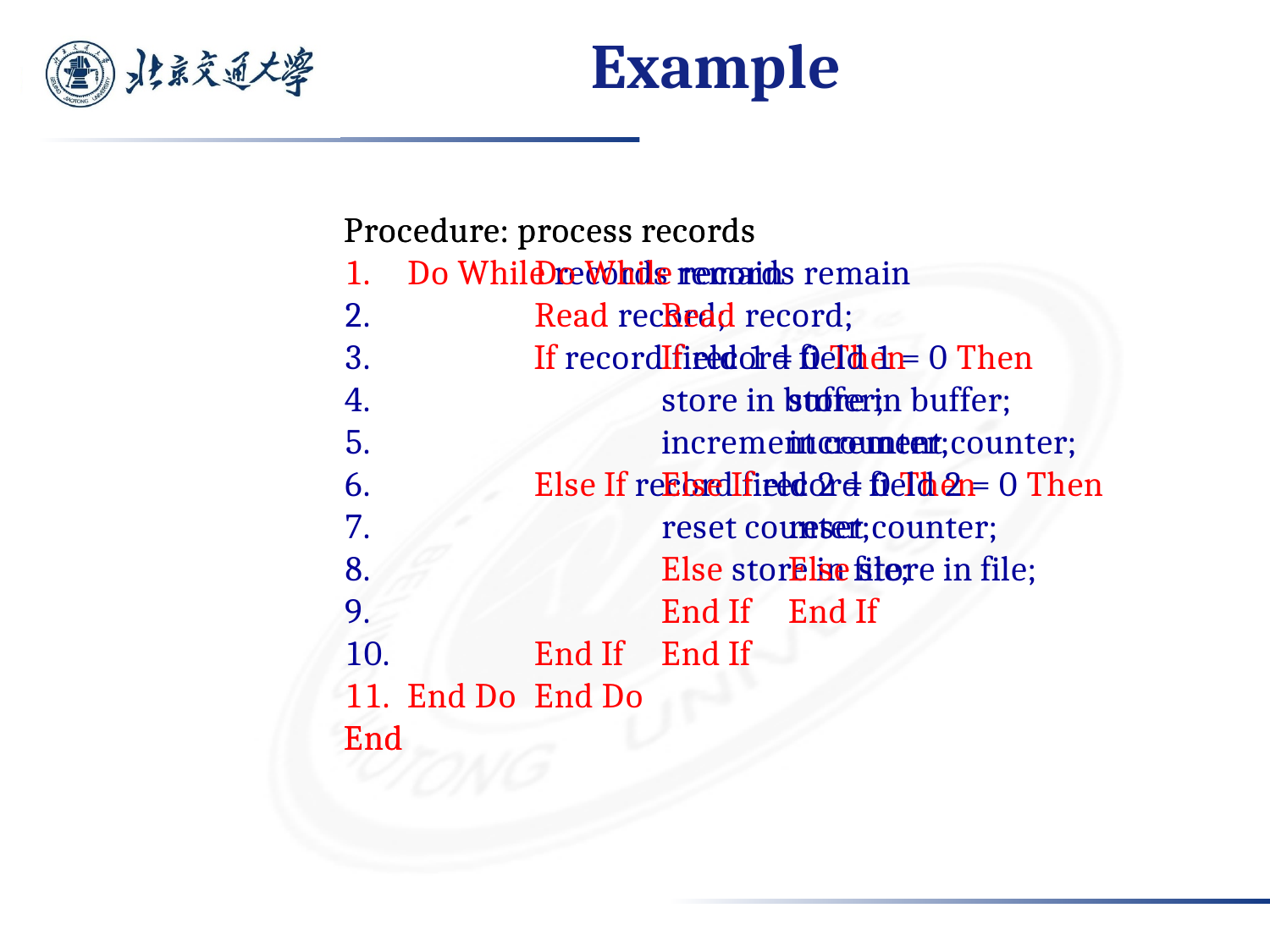

# Example
Procedure: process records
	Do While records remain
		Read record;
		If record field 1 = 0 Then
			store in buffer;
			increment counter;
		Else If record field 2 = 0 Then
			reset counter;
			Else store in file;
			End If
		End If
	End Do
End
Procedure: process records
	Do While records remain
		Read record;
		If record field 1 = 0 Then
			store in buffer;
			increment counter;
		Else If record field 2 = 0 Then
			reset counter;
			Else store in file;
			End If
		End If
	End Do
End